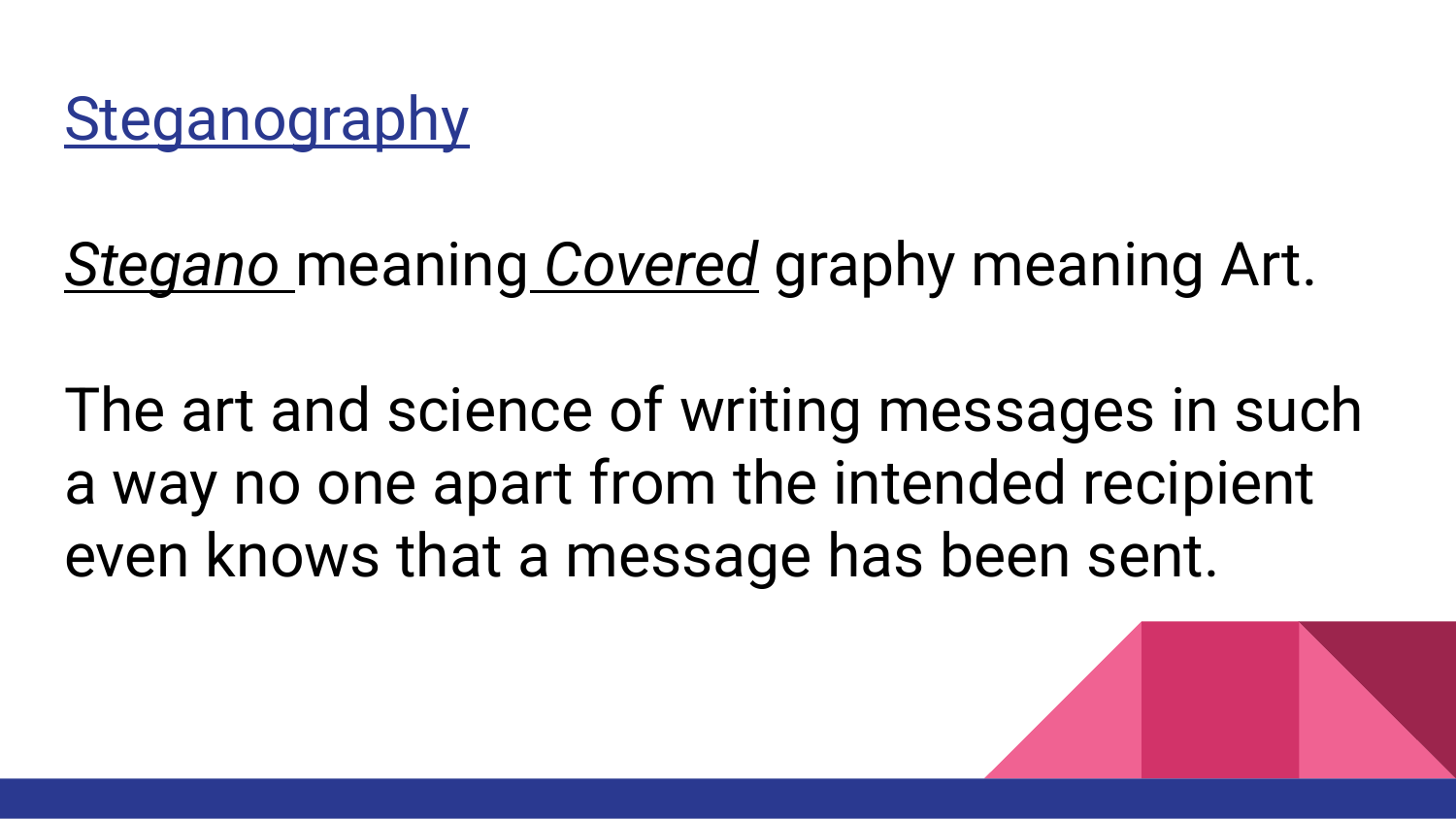

# Steganography

Stegano meaning Covered graphy meaning Art.

The art and science of writing messages in such a way no one apart from the intended recipient even knows that a message has been sent.